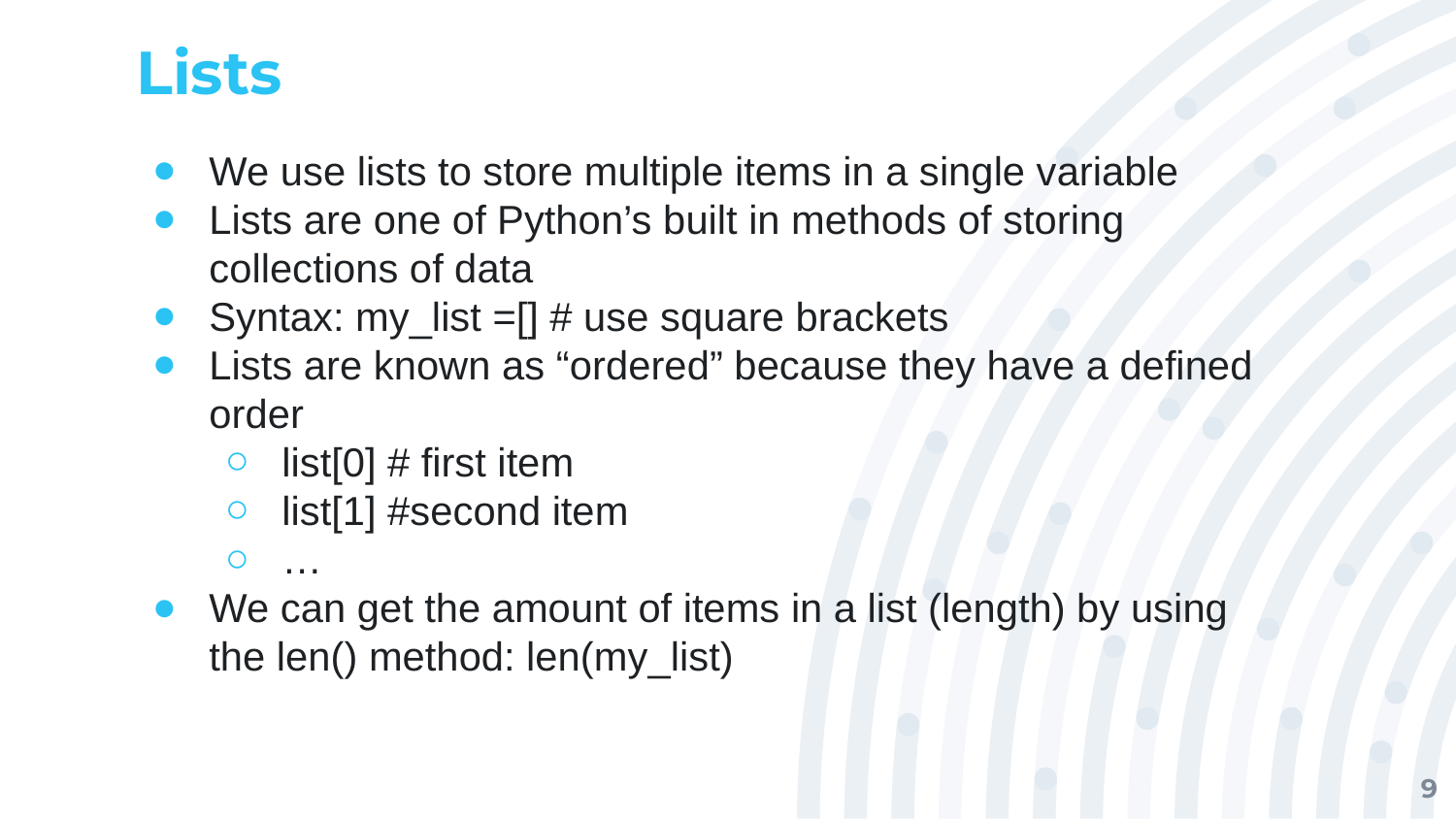

# Lists
We use lists to store multiple items in a single variable
Lists are one of Python’s built in methods of storing collections of data
Syntax: my_list =[] # use square brackets
Lists are known as “ordered” because they have a defined order
list[0] # first item
list[1] #second item
…
We can get the amount of items in a list (length) by using the len() method: len(my_list)
9